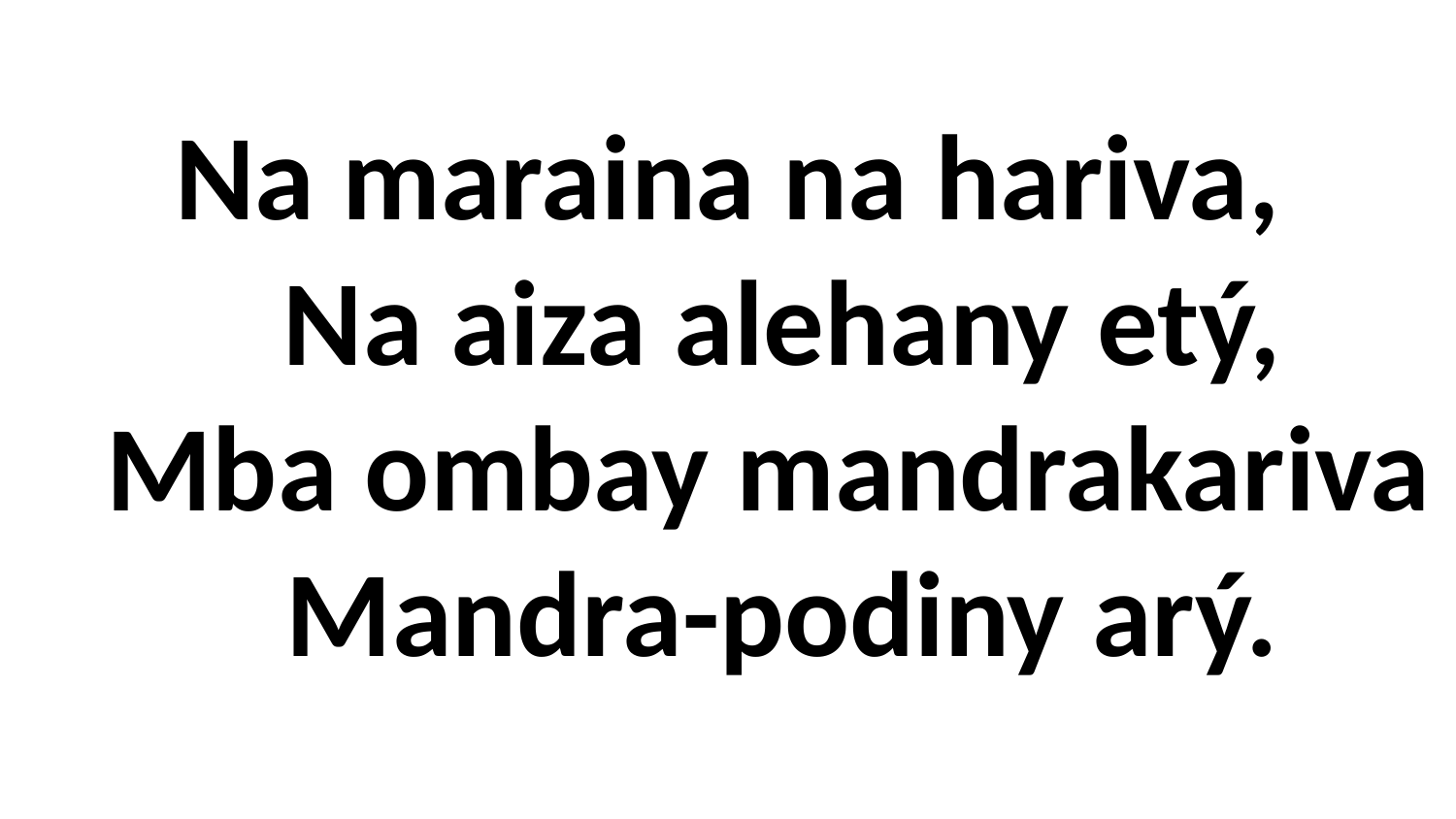

# Na maraina na hariva, Na aiza alehany etý, Mba ombay mandrakariva Mandra-podiny arý.